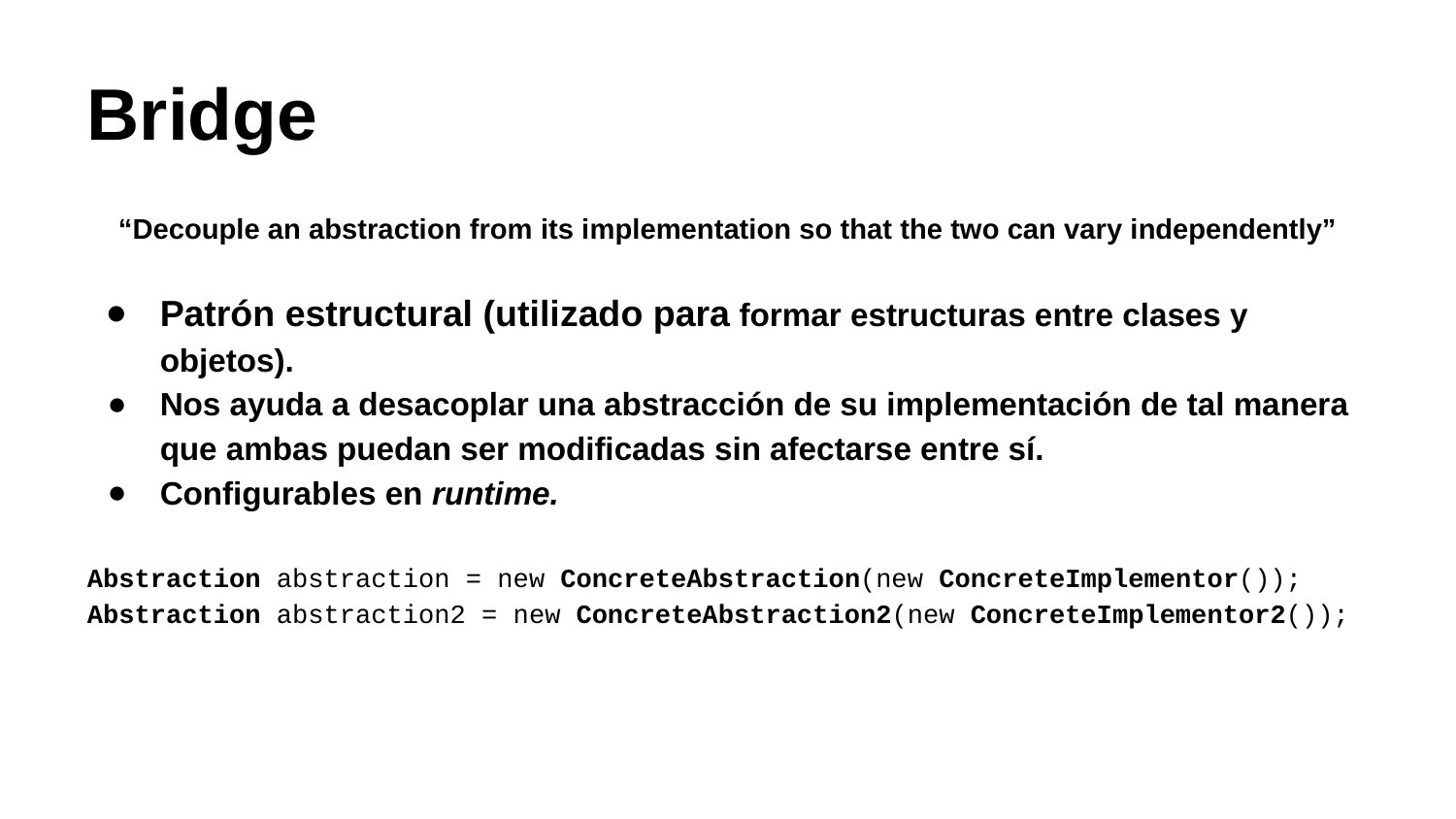

Bridge
“Decouple an abstraction from its implementation so that the two can vary independently”

Patrón estructural (utilizado para formar estructuras entre clases y objetos).
Nos ayuda a desacoplar una abstracción de su implementación de tal manera que ambas puedan ser modificadas sin afectarse entre sí.
Configurables en runtime.

Abstraction abstraction = new ConcreteAbstraction(new ConcreteImplementor());
Abstraction abstraction2 = new ConcreteAbstraction2(new ConcreteImplementor2());